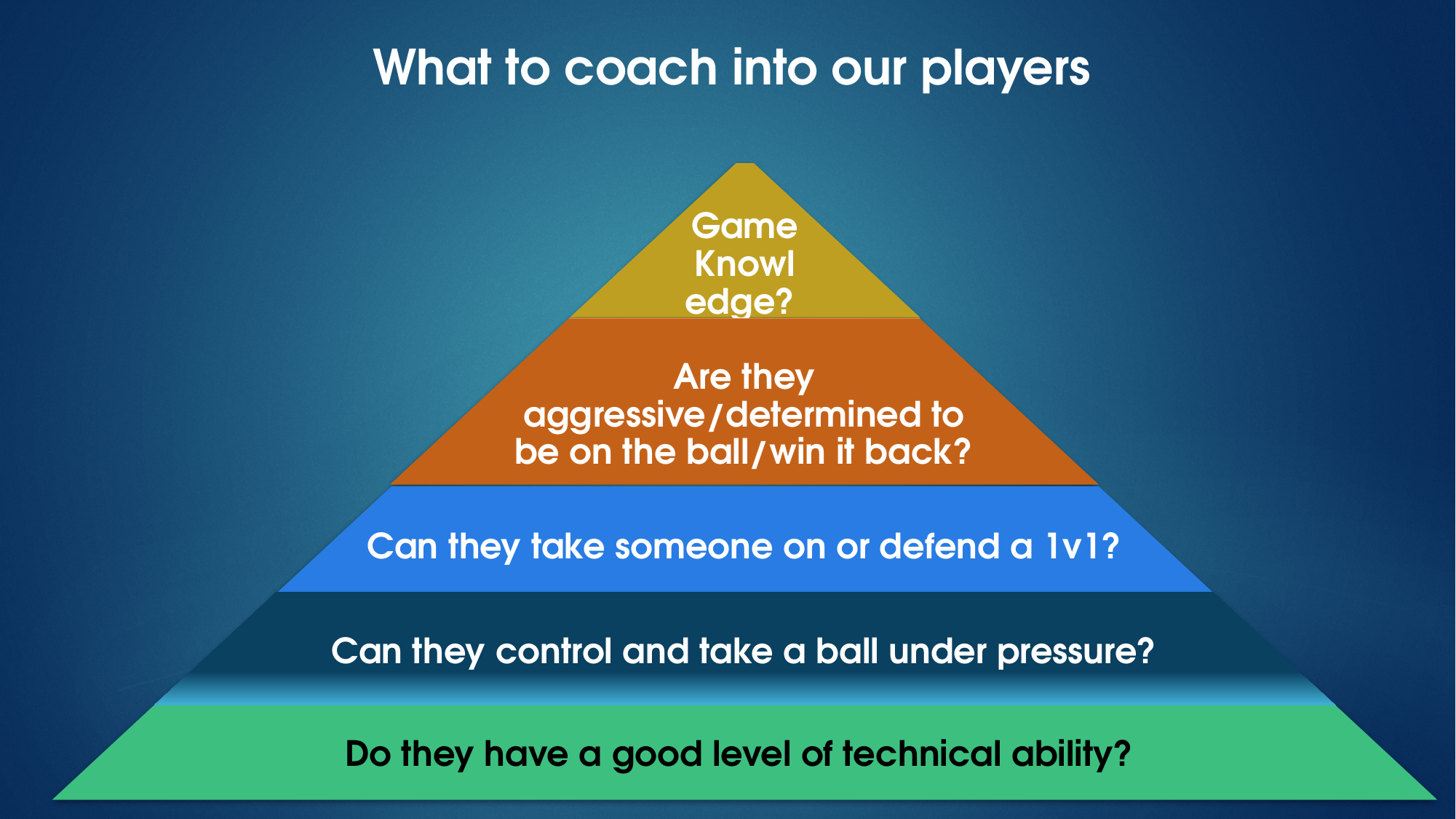

What to coach into our players
Game Knowledge?
Are they aggressive/determined to be on the ball/win it back?
Can they take someone on or defend a 1v1?
Can they control and take a ball under pressure?
Do they have a good level of technical ability?
# The Heartbeat of Inverclyde